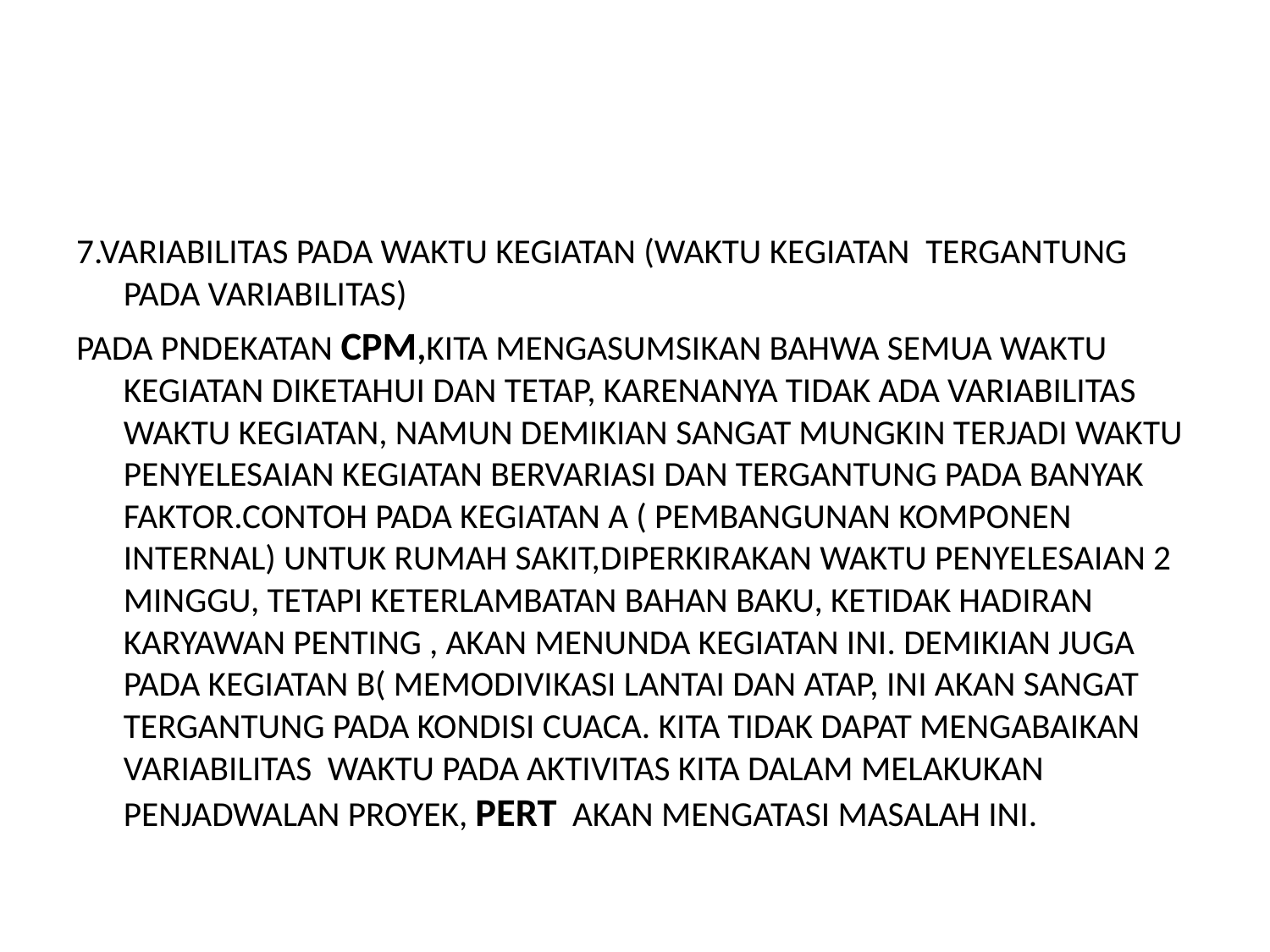

#
7.VARIABILITAS PADA WAKTU KEGIATAN (WAKTU KEGIATAN  TERGANTUNG PADA VARIABILITAS)
PADA PNDEKATAN CPM,KITA MENGASUMSIKAN BAHWA SEMUA WAKTU KEGIATAN DIKETAHUI DAN TETAP, KARENANYA TIDAK ADA VARIABILITAS WAKTU KEGIATAN, NAMUN DEMIKIAN SANGAT MUNGKIN TERJADI WAKTU PENYELESAIAN KEGIATAN BERVARIASI DAN TERGANTUNG PADA BANYAK FAKTOR.CONTOH PADA KEGIATAN A ( PEMBANGUNAN KOMPONEN INTERNAL) UNTUK RUMAH SAKIT,DIPERKIRAKAN WAKTU PENYELESAIAN 2 MINGGU, TETAPI KETERLAMBATAN BAHAN BAKU, KETIDAK HADIRAN KARYAWAN PENTING , AKAN MENUNDA KEGIATAN INI. DEMIKIAN JUGA PADA KEGIATAN B( MEMODIVIKASI LANTAI DAN ATAP, INI AKAN SANGAT TERGANTUNG PADA KONDISI CUACA. KITA TIDAK DAPAT MENGABAIKAN VARIABILITAS  WAKTU PADA AKTIVITAS KITA DALAM MELAKUKAN PENJADWALAN PROYEK, PERT  AKAN MENGATASI MASALAH INI.